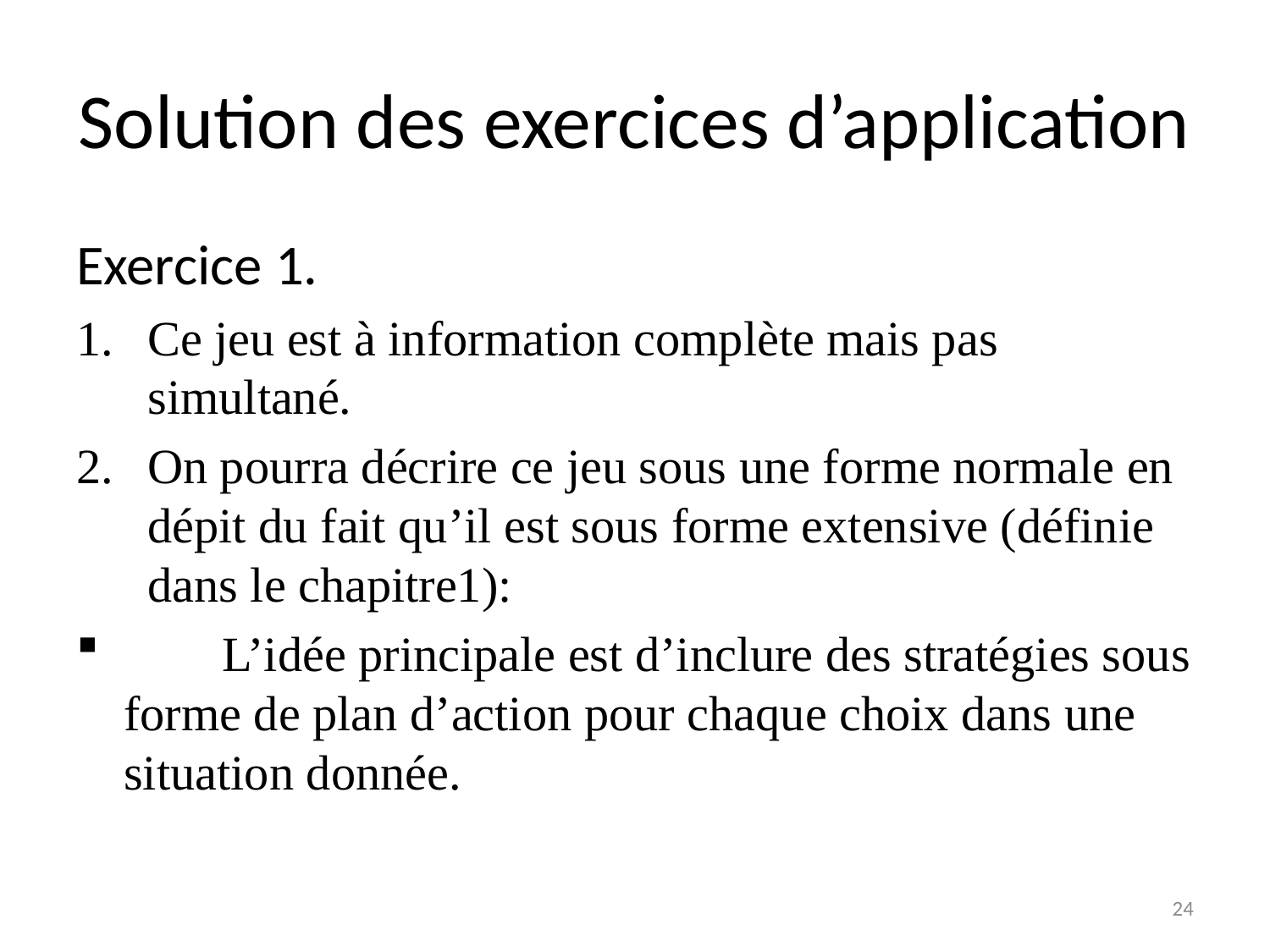

# Solution des exercices d’application
Exercice 1.
Ce jeu est à information complète mais pas simultané.
On pourra décrire ce jeu sous une forme normale en dépit du fait qu’il est sous forme extensive (définie dans le chapitre1):
        L’idée principale est d’inclure des stratégies sous forme de plan d’action pour chaque choix dans une situation donnée.
24